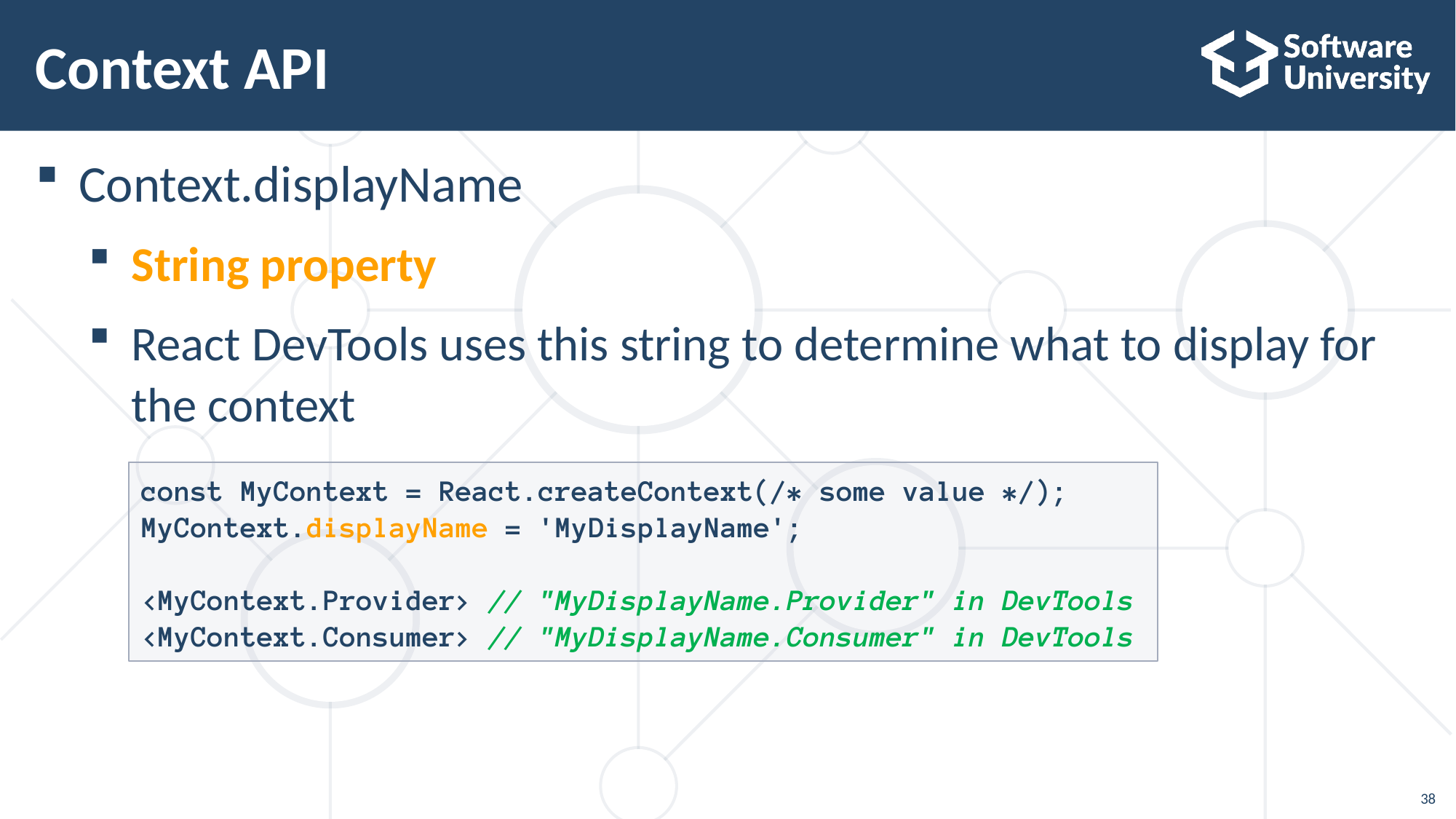

# Context API
Context.displayName
String property
React DevTools uses this string to determine what to display for the context
const MyContext = React.createContext(/* some value */);
MyContext.displayName = 'MyDisplayName';

<MyContext.Provider> // "MyDisplayName.Provider" in DevTools
<MyContext.Consumer> // "MyDisplayName.Consumer" in DevTools
38